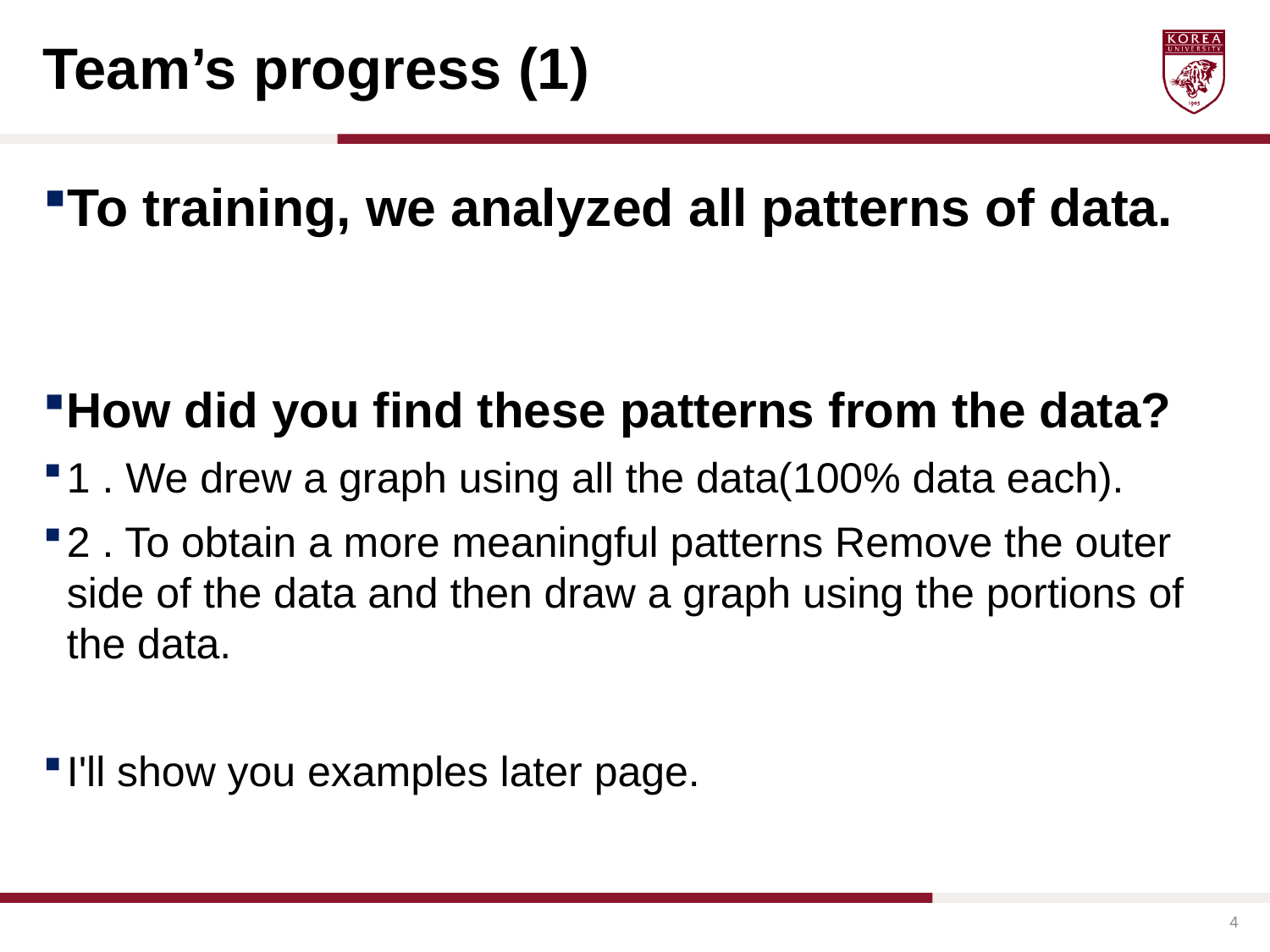

# Team’s progress (1)
To training, we analyzed all patterns of data.

How did you find these patterns from the data?
1 . We drew a graph using all the data(100% data each).
2 . To obtain a more meaningful patterns Remove the outer side of the data and then draw a graph using the portions of the data.

I'll show you examples later page.
4